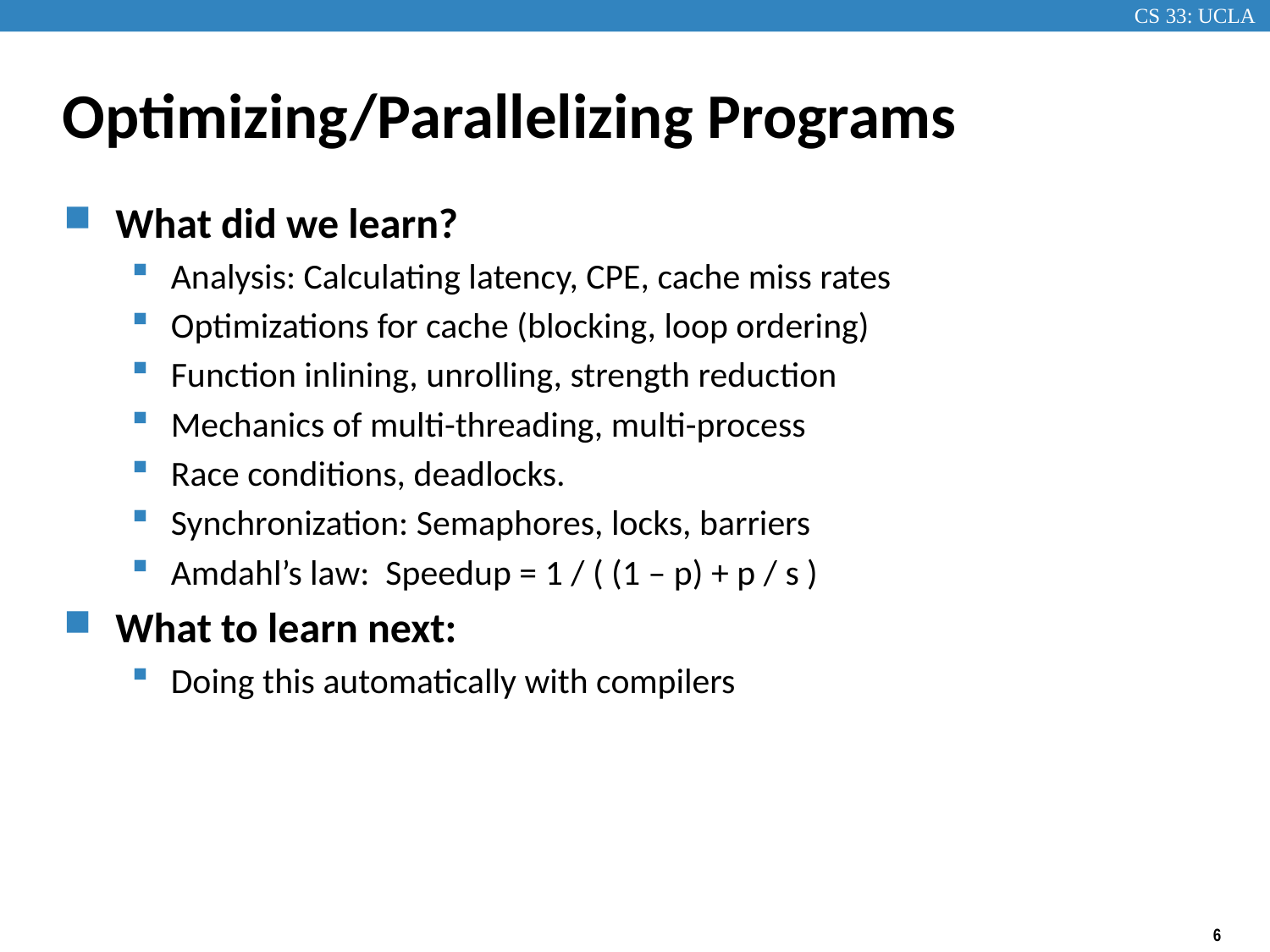

# Optimizing/Parallelizing Programs
What did we learn?
Analysis: Calculating latency, CPE, cache miss rates
Optimizations for cache (blocking, loop ordering)
Function inlining, unrolling, strength reduction
Mechanics of multi-threading, multi-process
Race conditions, deadlocks.
Synchronization: Semaphores, locks, barriers
Amdahl’s law:  Speedup = 1 / ( (1 – p) + p / s )
What to learn next:
Doing this automatically with compilers